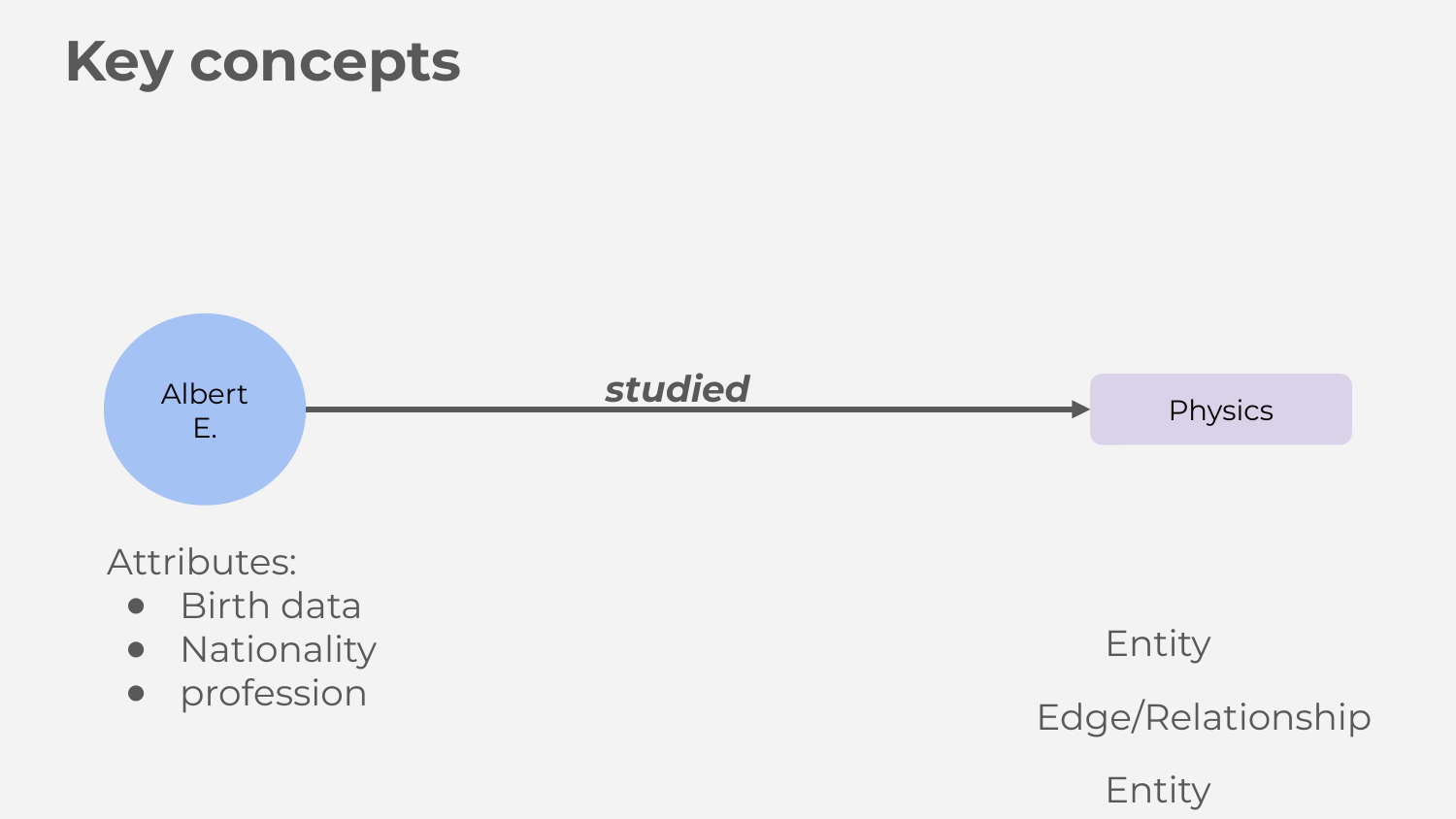

# Key concepts
Albert E.
studied
Physics
Attributes:
Birth data
Nationality
profession
Entity
Edge/Relationship
Entity